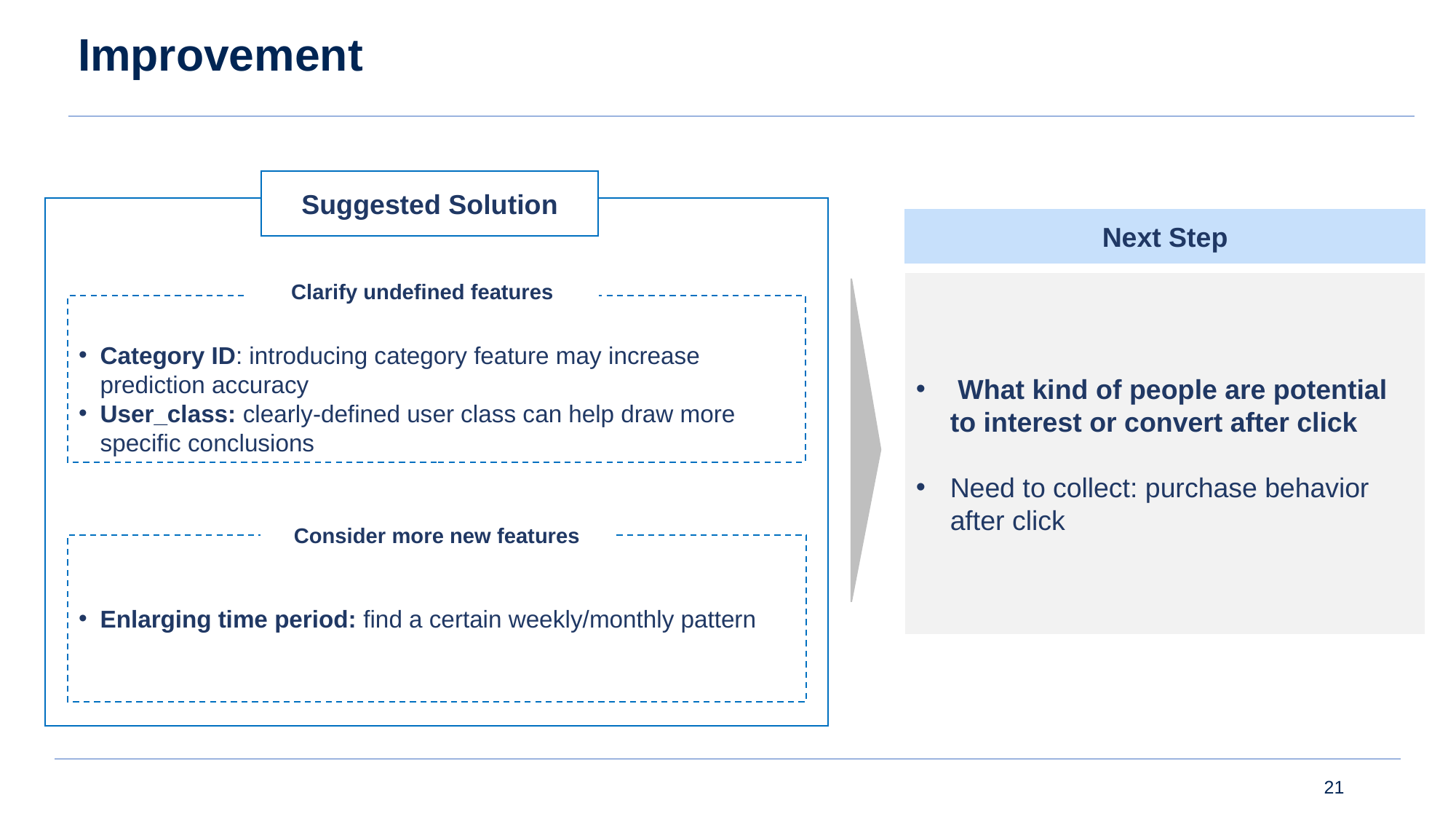

# Improvement
Suggested Solution

Next Step
Clarify undefined features
 What kind of people are potential to interest or convert after click

Need to collect: purchase behavior after click
Category ID: introducing category feature may increase prediction accuracy
User_class: clearly-defined user class can help draw more specific conclusions

Consider more new features
Enlarging time period: find a certain weekly/monthly pattern
21